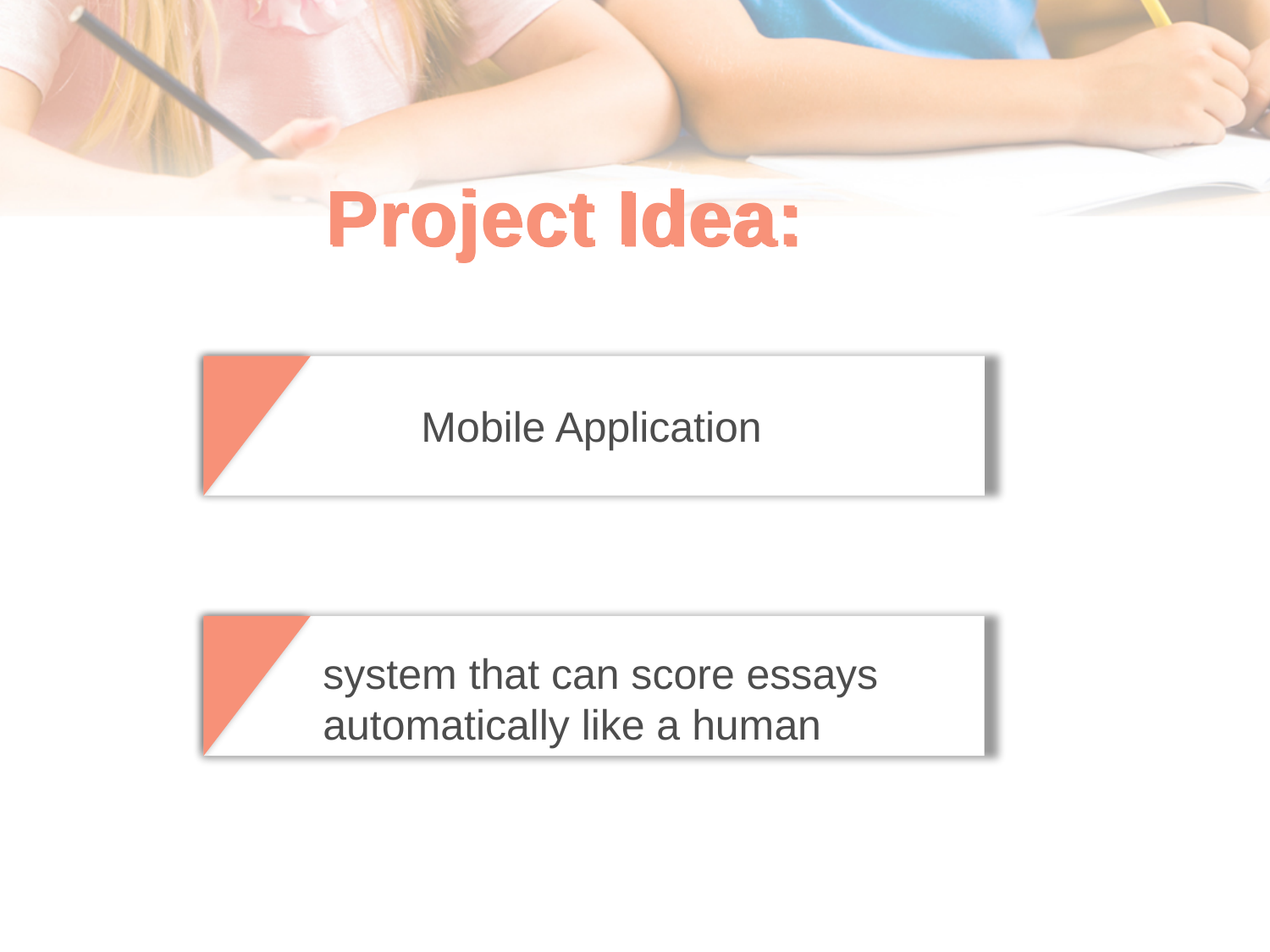

# Project Idea:

Mobile Application

system that can score essays automatically like a human